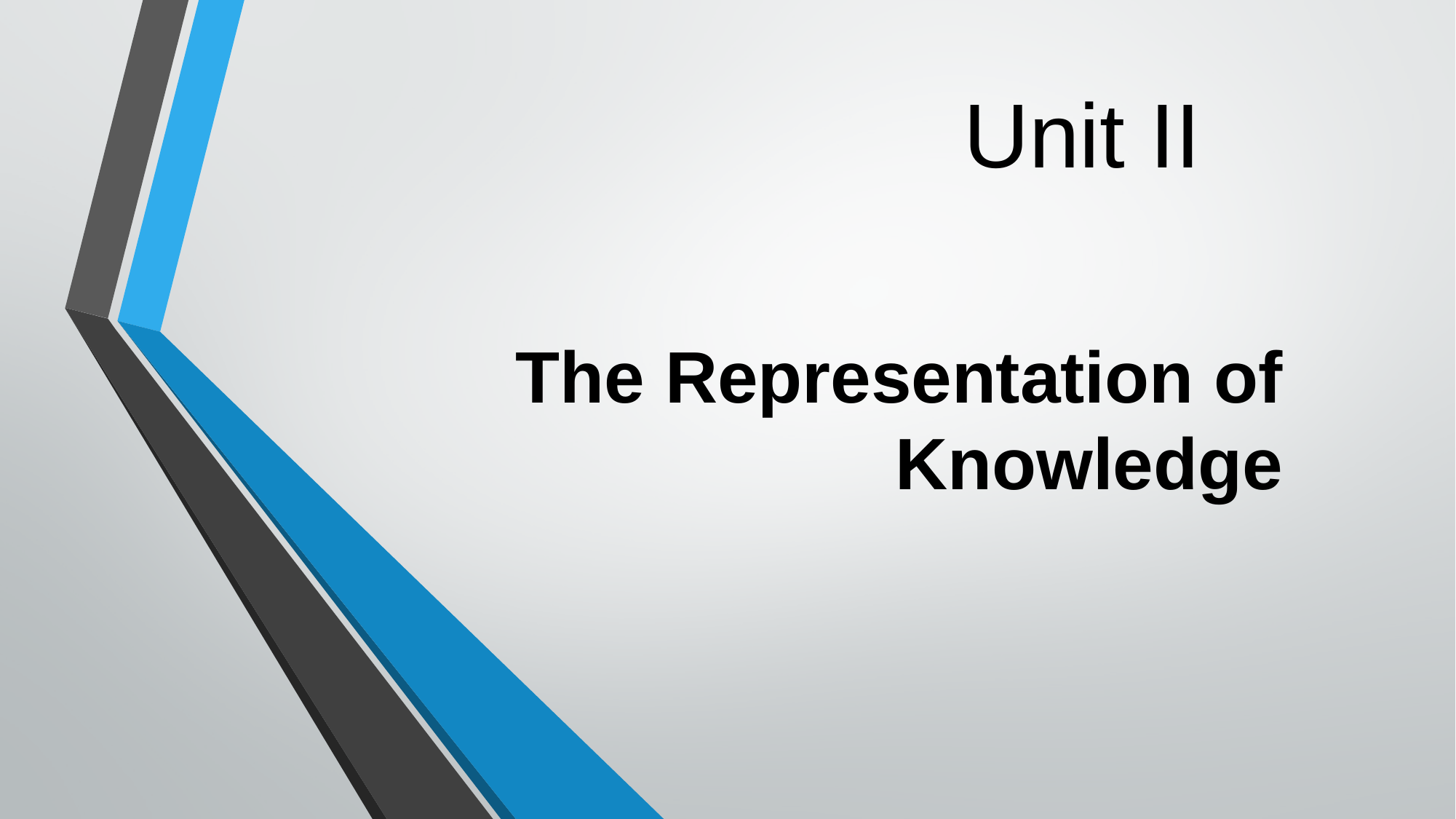

# Unit II
The Representation of Knowledge